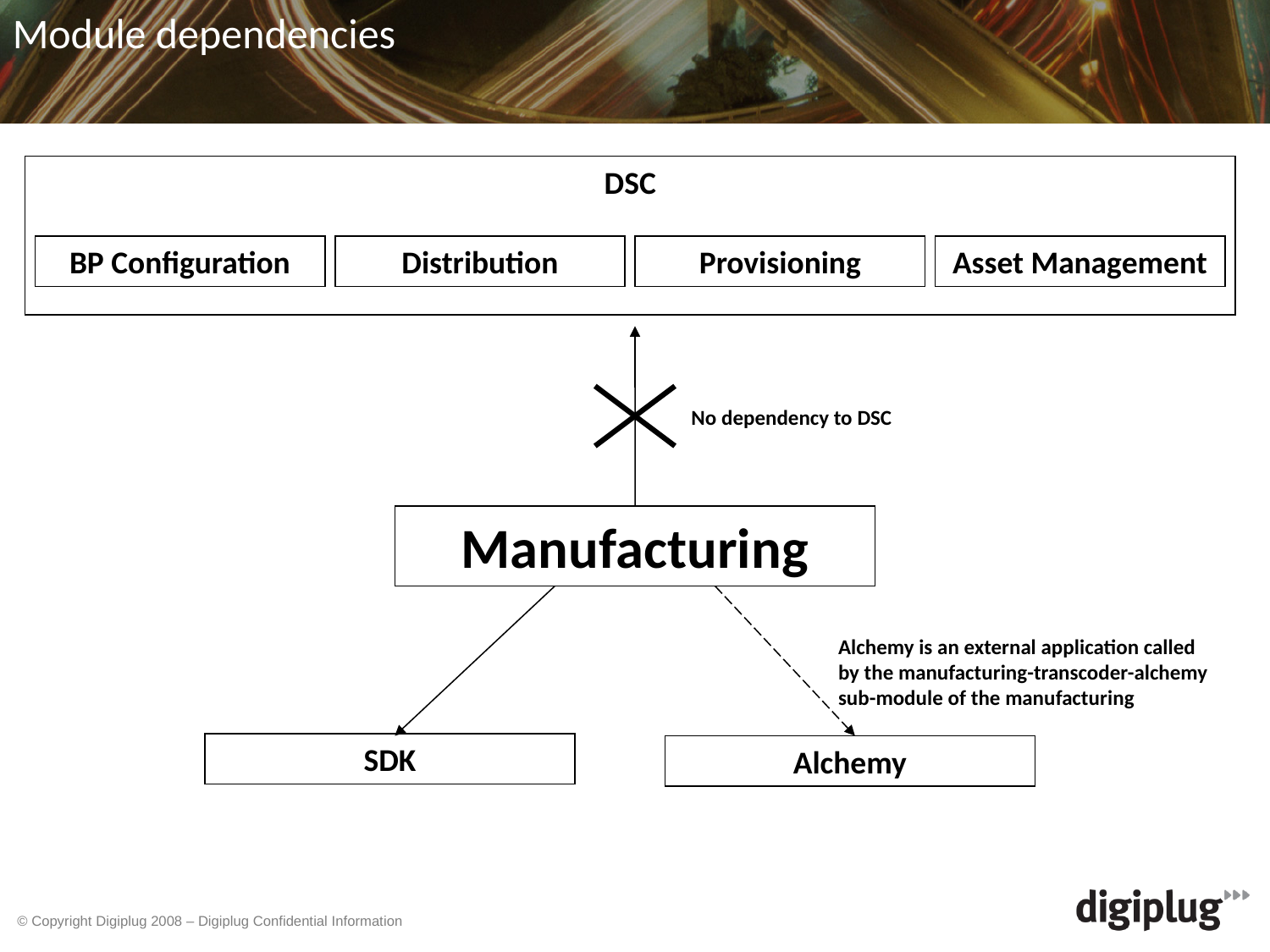

Module dependencies

DSC

BP Configuration
Distribution
Provisioning
Asset Management

No dependency to DSC
Manufacturing

Alchemy is an external application called
by the manufacturing-transcoder-alchemy
sub-module of the manufacturing
SDK
Alchemy